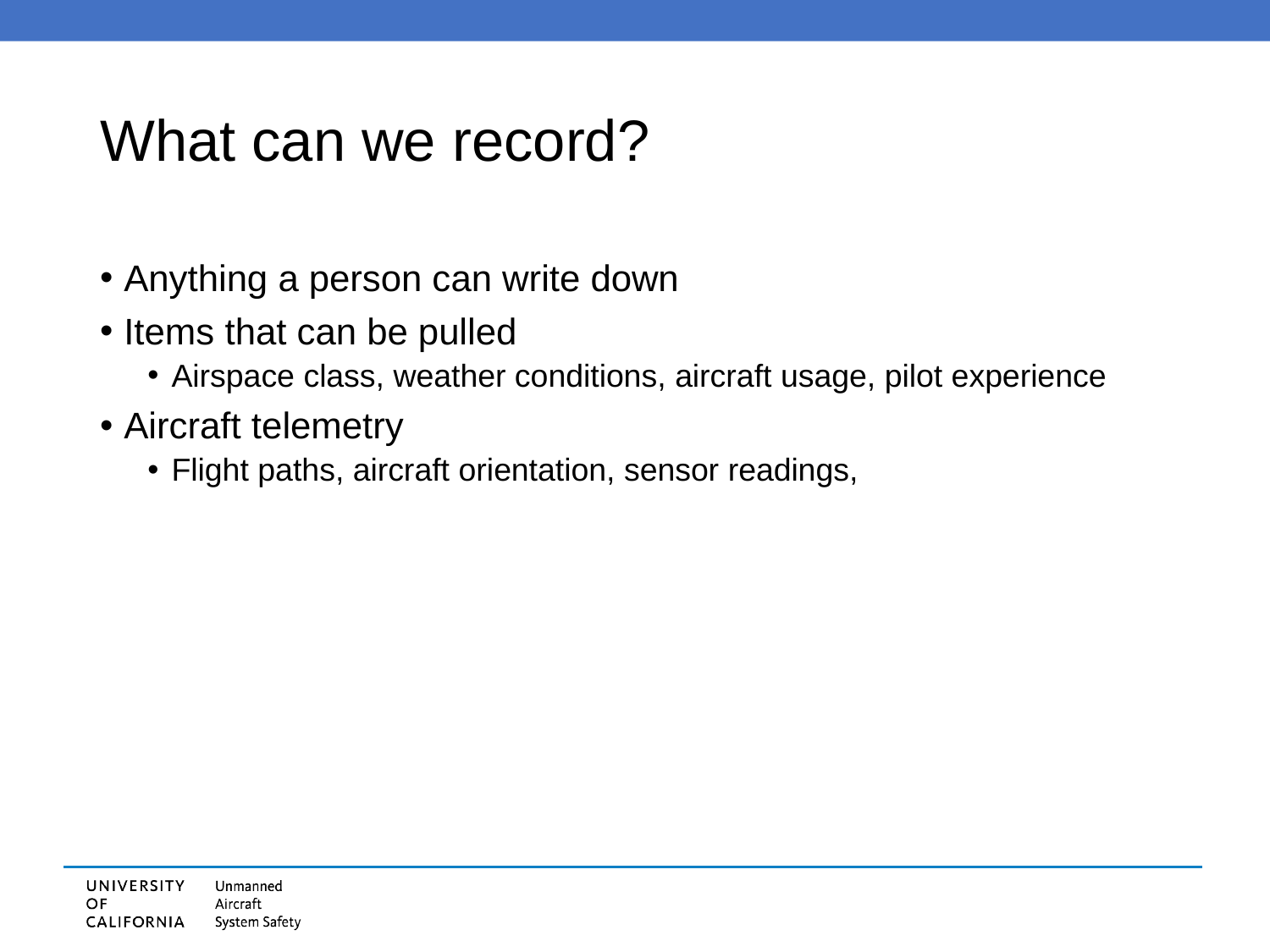

# What can we record?
Anything a person can write down
Items that can be pulled
Airspace class, weather conditions, aircraft usage, pilot experience
Aircraft telemetry
Flight paths, aircraft orientation, sensor readings,